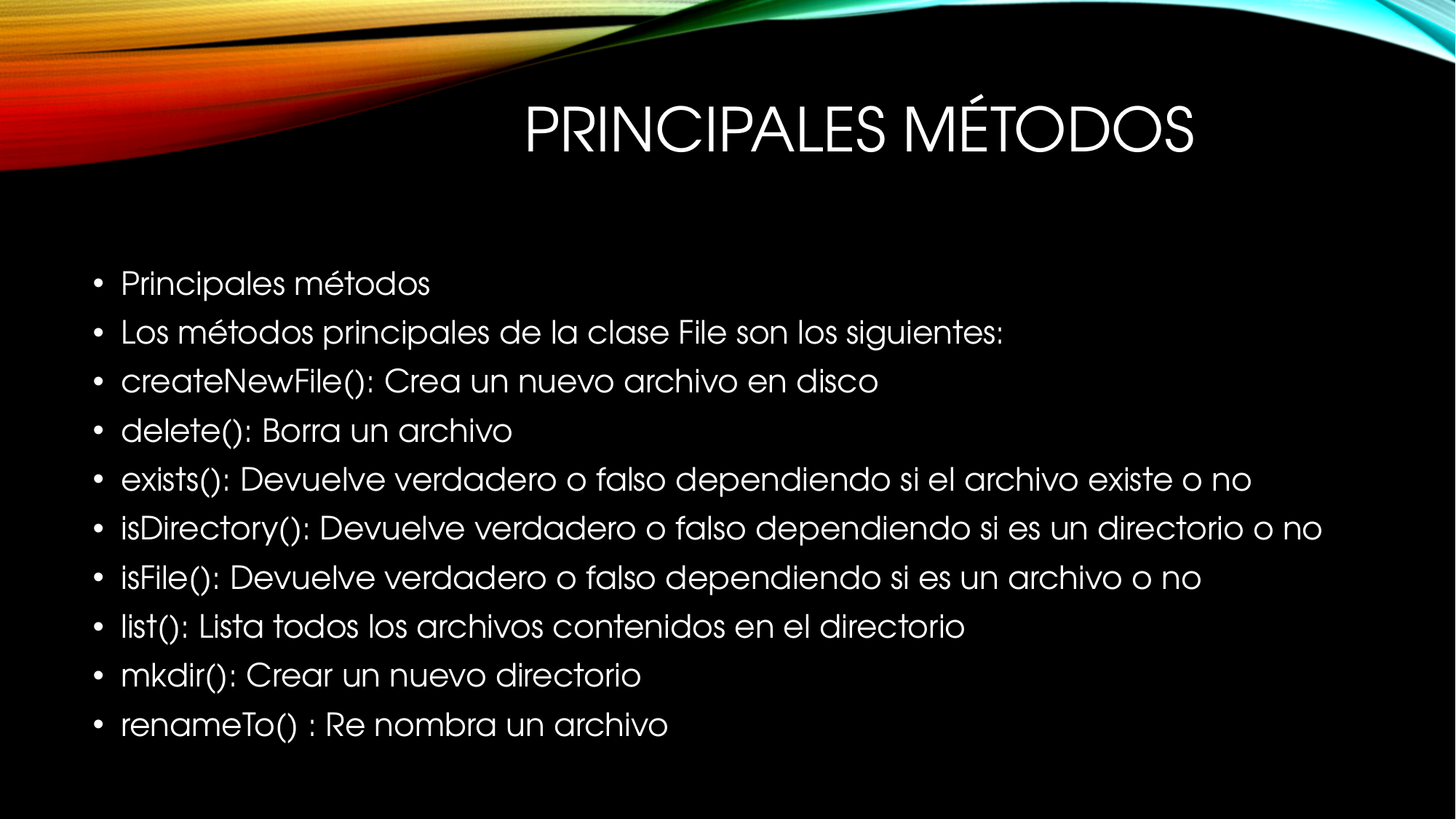

# Principales métodos
Principales métodos
Los métodos principales de la clase File son los siguientes:
createNewFile(): Crea un nuevo archivo en disco
delete(): Borra un archivo
exists(): Devuelve verdadero o falso dependiendo si el archivo existe o no
isDirectory(): Devuelve verdadero o falso dependiendo si es un directorio o no
isFile(): Devuelve verdadero o falso dependiendo si es un archivo o no
list(): Lista todos los archivos contenidos en el directorio
mkdir(): Crear un nuevo directorio
renameTo() : Re nombra un archivo